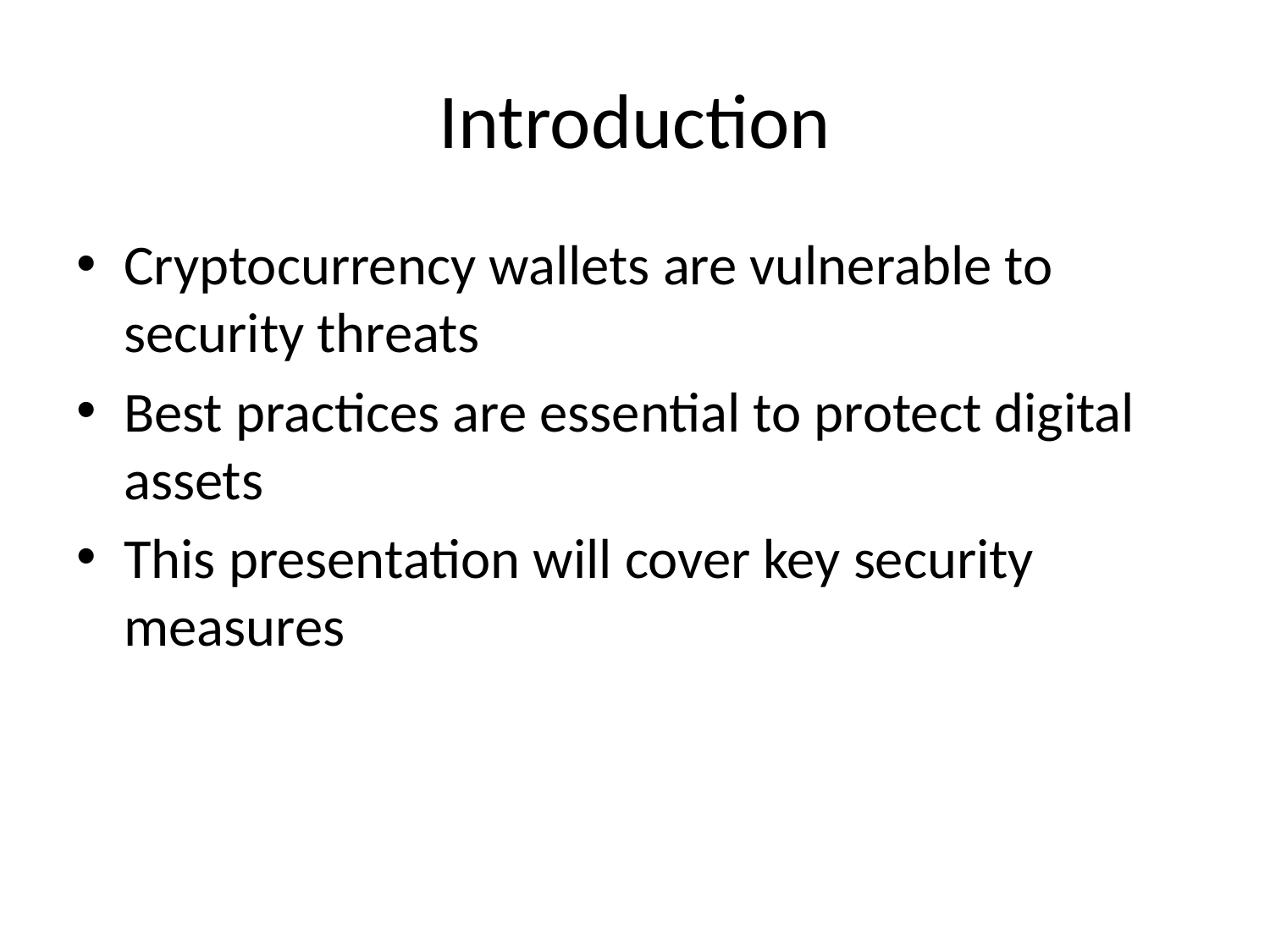

# Introduction
Cryptocurrency wallets are vulnerable to security threats
Best practices are essential to protect digital assets
This presentation will cover key security measures